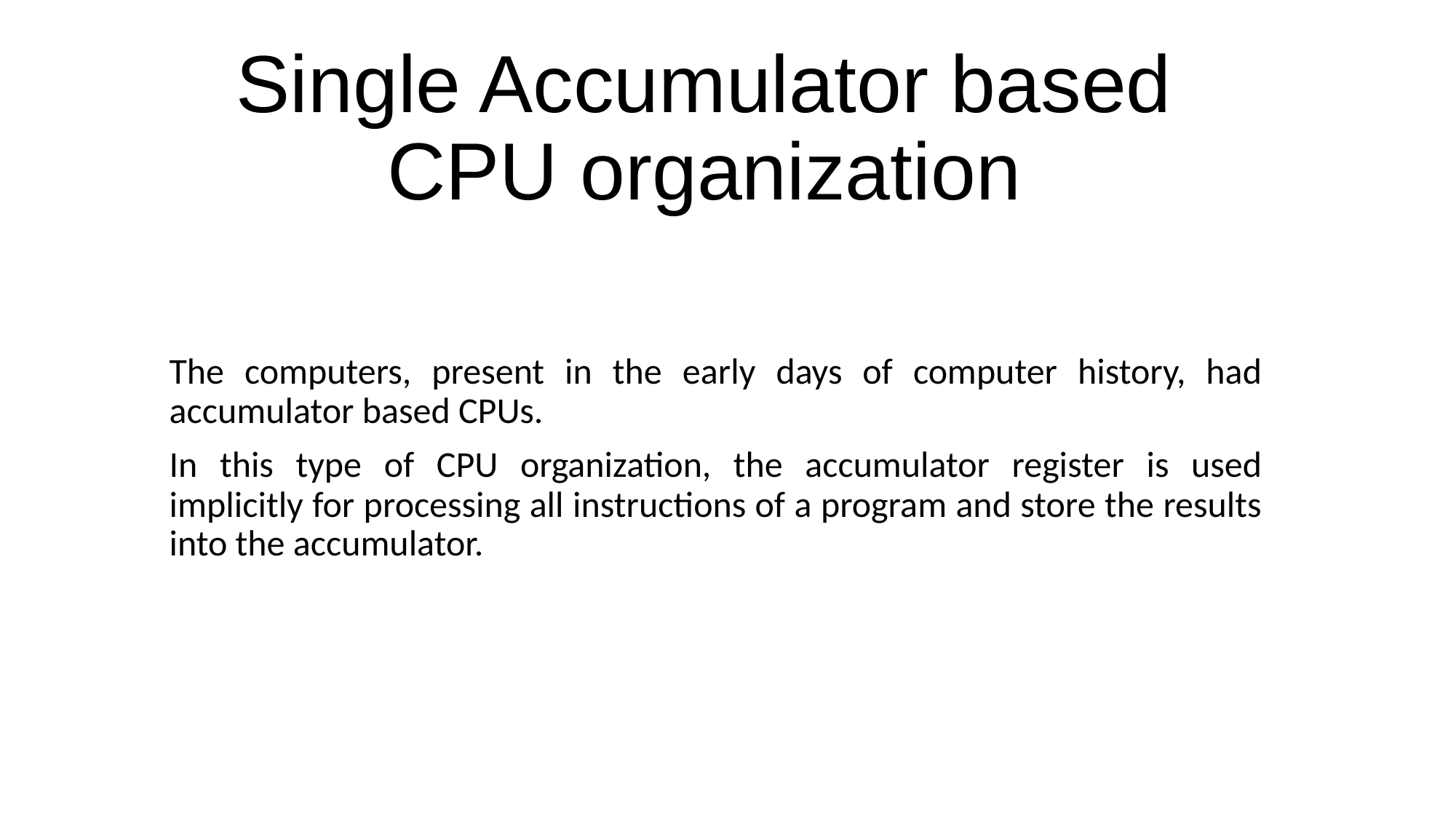

# Single Accumulator based CPU organization

The computers, present in the early days of computer history, had accumulator based CPUs.
In this type of CPU organization, the accumulator register is used implicitly for processing all instructions of a program and store the results into the accumulator.